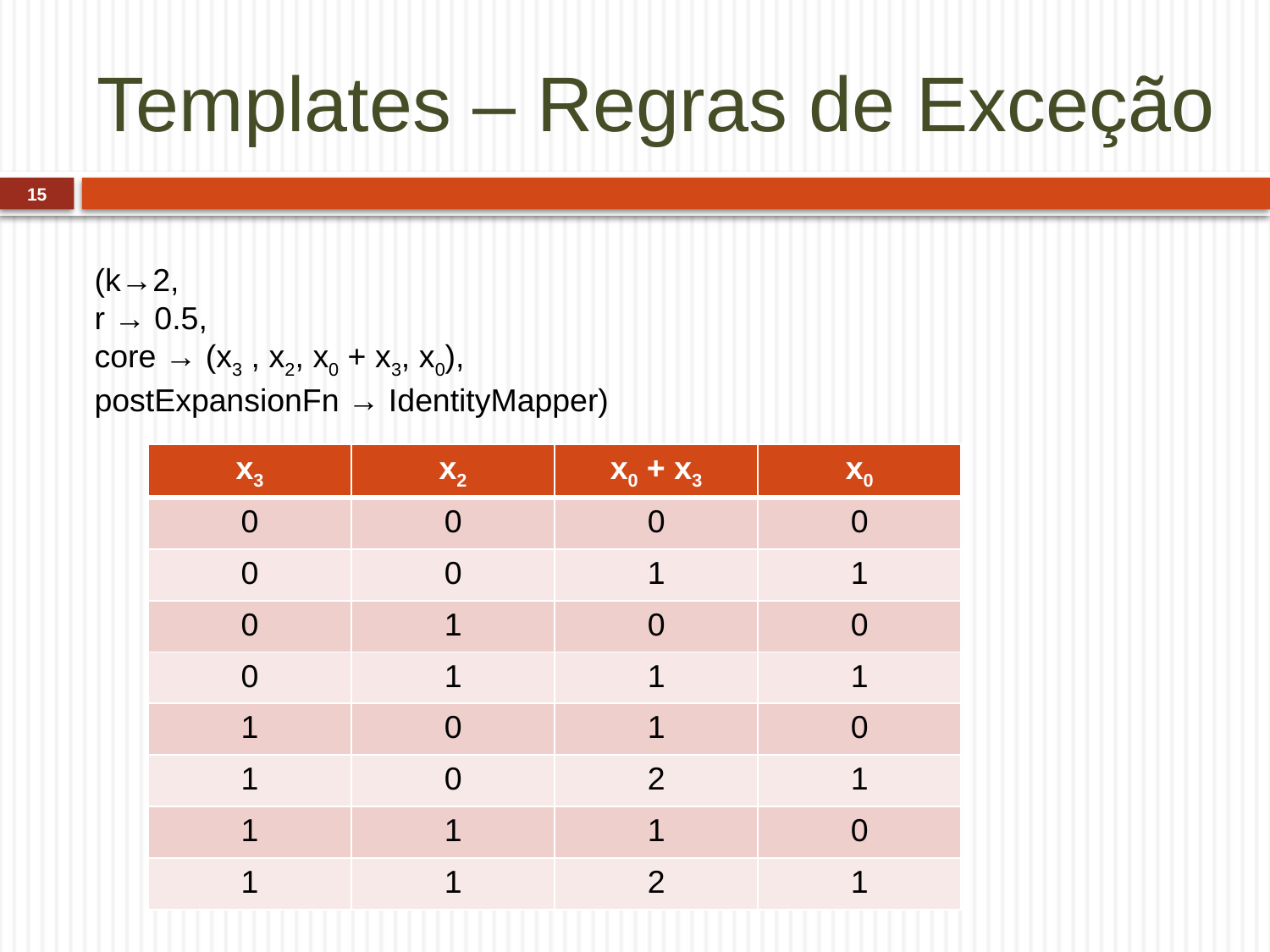

# Templates – Regras de Exceção
15
(k→2,
r → 0.5,
core → (x3 , x2, x0 + x3, x0),
postExpansionFn → IdentityMapper)

| x3 | x2 | x0 + x3 | x0 |
| --- | --- | --- | --- |
| 0 | 0 | 0 | 0 |
| 0 | 0 | 1 | 1 |
| 0 | 1 | 0 | 0 |
| 0 | 1 | 1 | 1 |
| 1 | 0 | 1 | 0 |
| 1 | 0 | 2 | 1 |
| 1 | 1 | 1 | 0 |
| 1 | 1 | 2 | 1 |